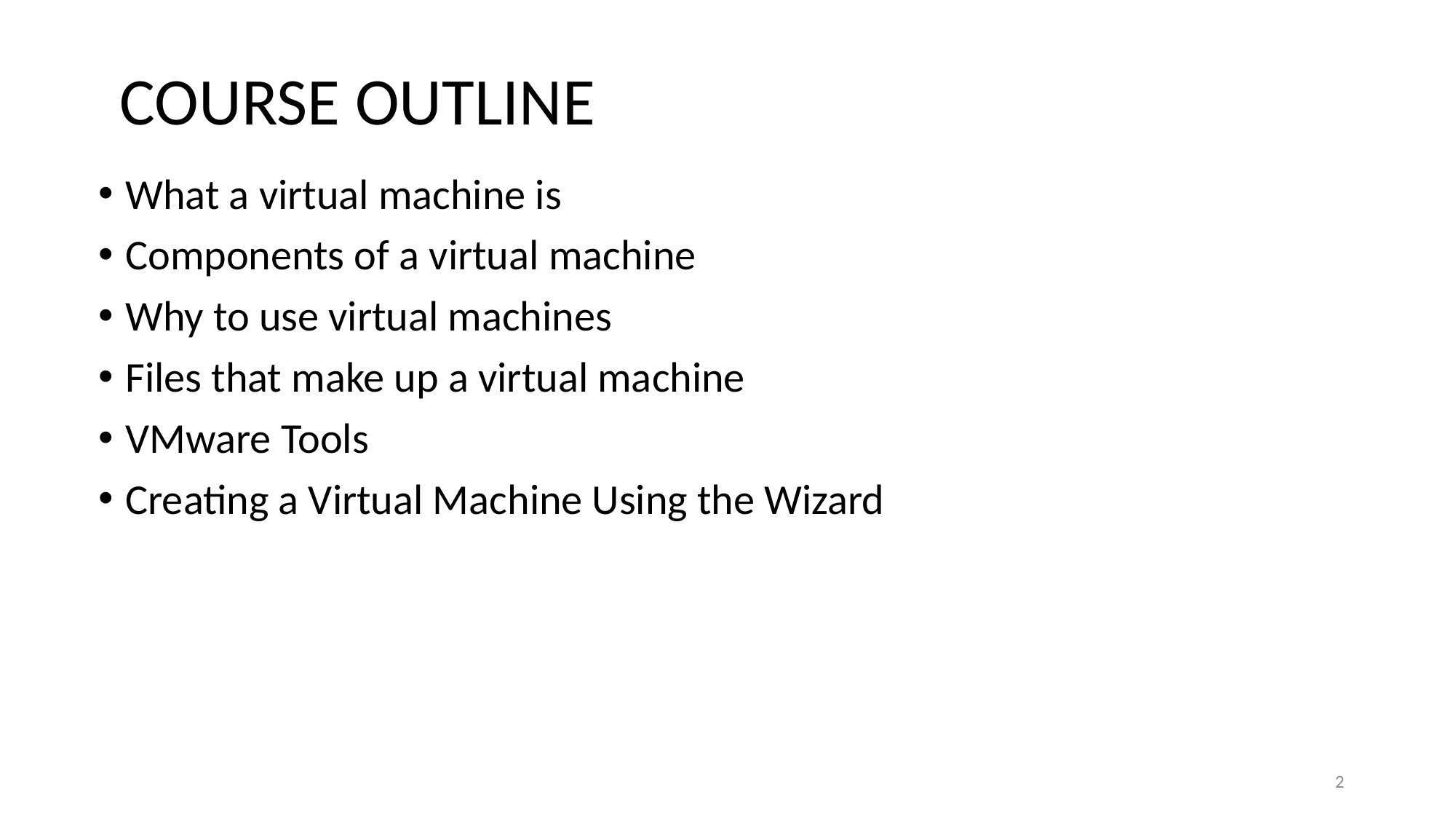

# COURSE OUTLINE
What a virtual machine is
Components of a virtual machine
Why to use virtual machines
Files that make up a virtual machine
VMware Tools
Creating a Virtual Machine Using the Wizard

2